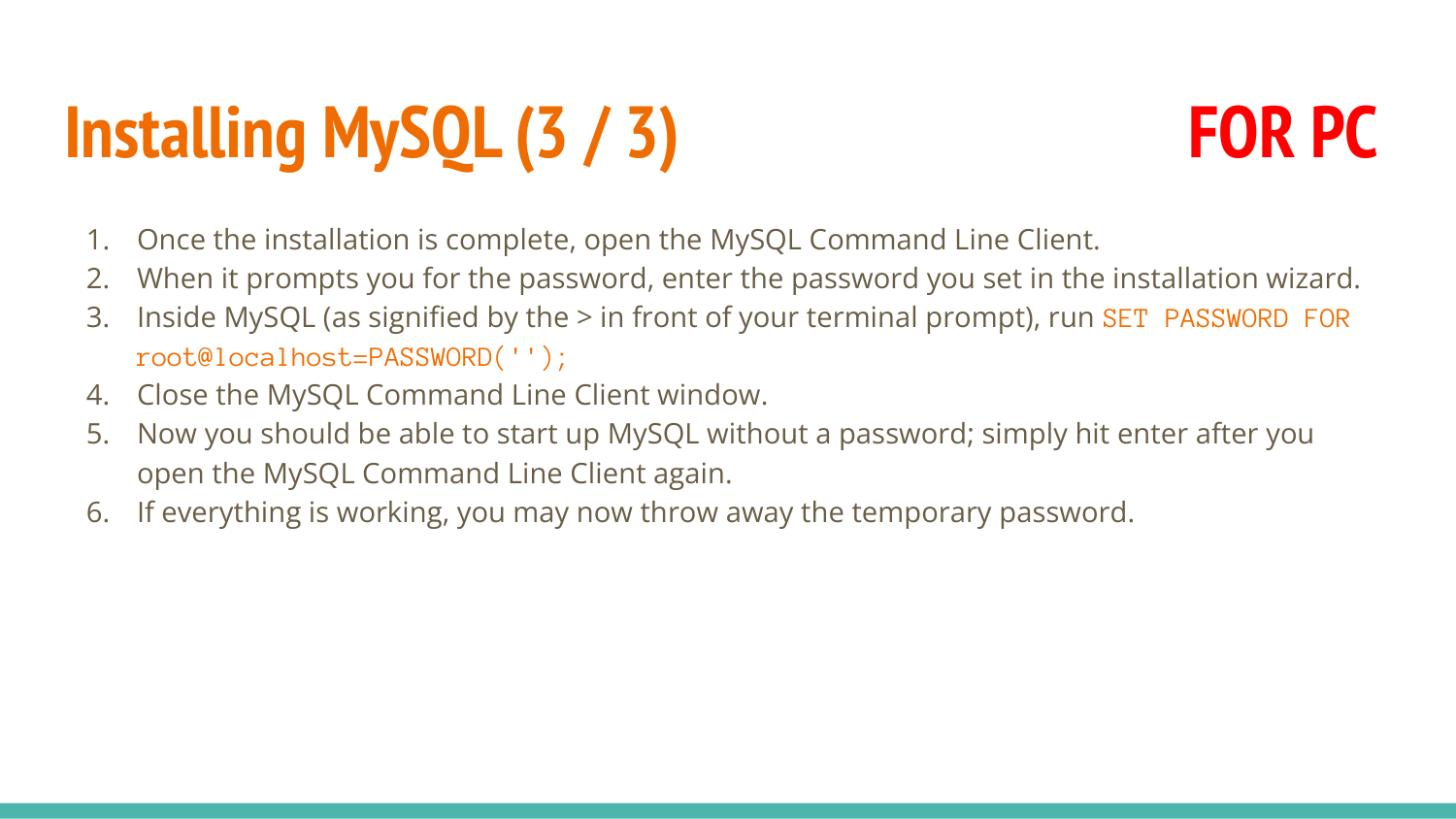

# Installing MySQL (3 / 3)                  	       FOR PC
Once the installation is complete, open the MySQL Command Line Client.
When it prompts you for the password, enter the password you set in the installation wizard.
Inside MySQL (as signified by the > in front of your terminal prompt), run SET PASSWORD FOR root@localhost=PASSWORD('');
Close the MySQL Command Line Client window.
Now you should be able to start up MySQL without a password; simply hit enter after you open the MySQL Command Line Client again.
If everything is working, you may now throw away the temporary password.